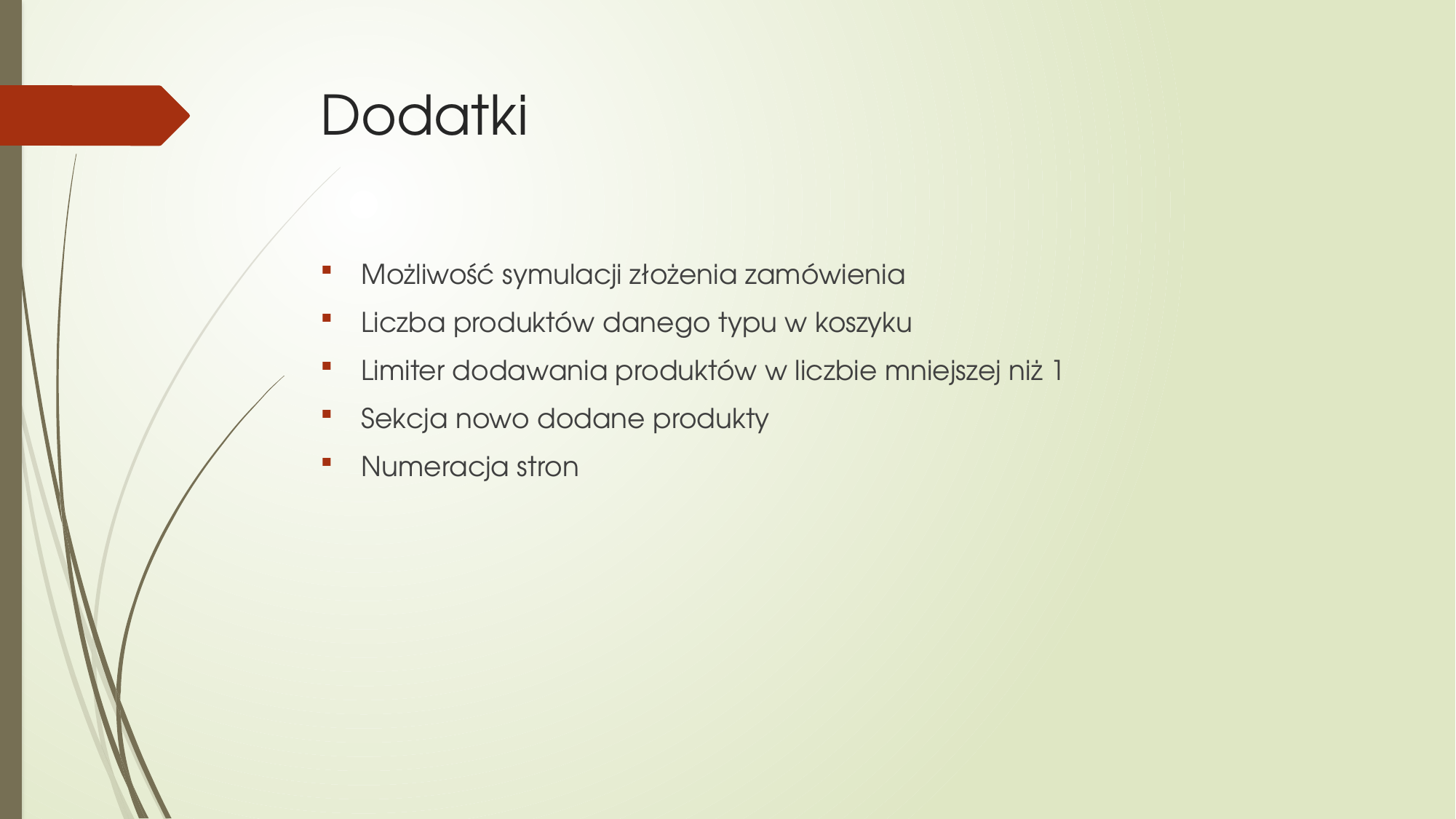

# Dodatki
Możliwość symulacji złożenia zamówienia
Liczba produktów danego typu w koszyku
Limiter dodawania produktów w liczbie mniejszej niż 1
Sekcja nowo dodane produkty
Numeracja stron